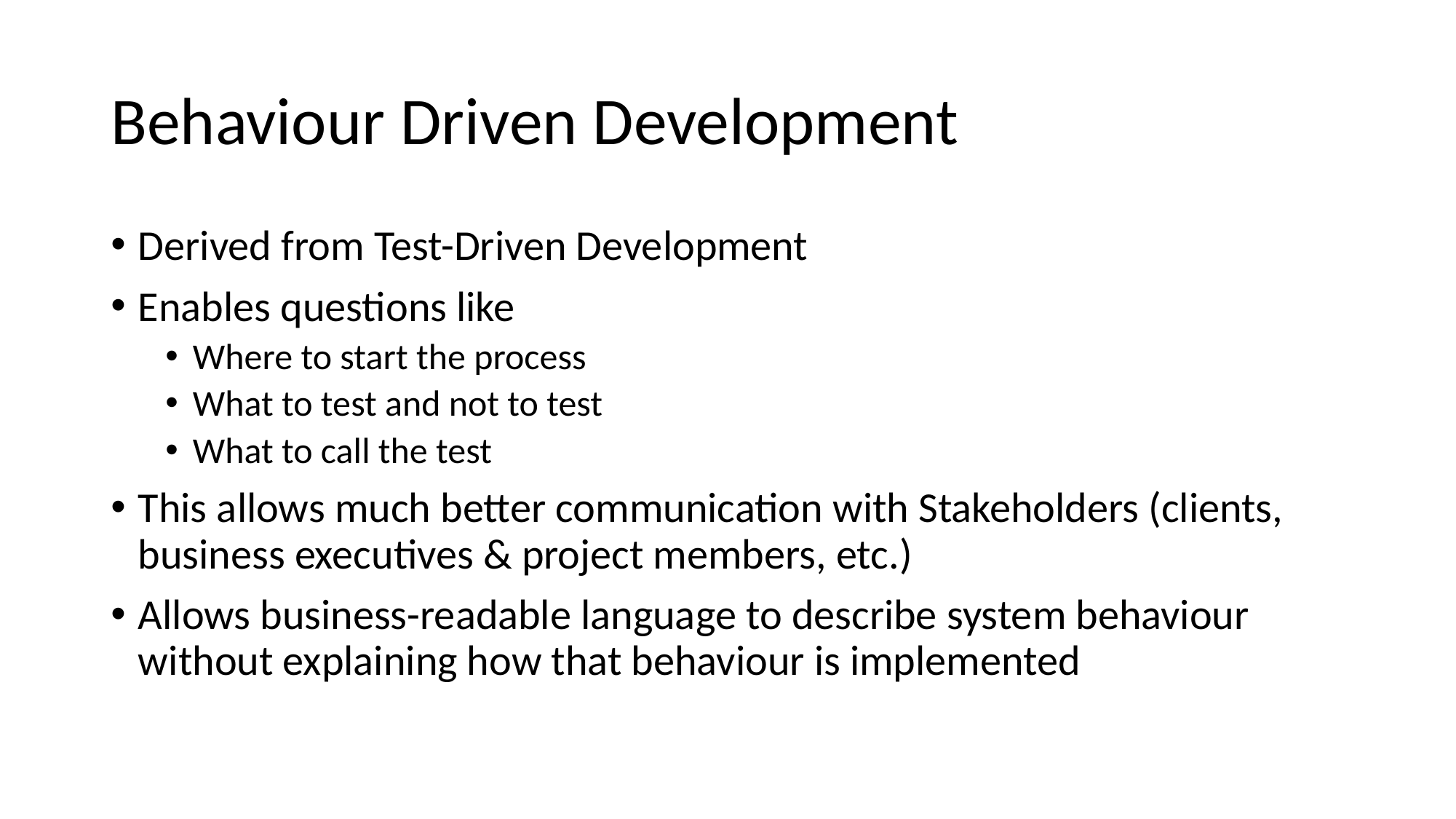

# Behaviour Driven Development
Derived from Test-Driven Development
Enables questions like
Where to start the process
What to test and not to test
What to call the test
This allows much better communication with Stakeholders (clients, business executives & project members, etc.)
Allows business-readable language to describe system behaviour without explaining how that behaviour is implemented